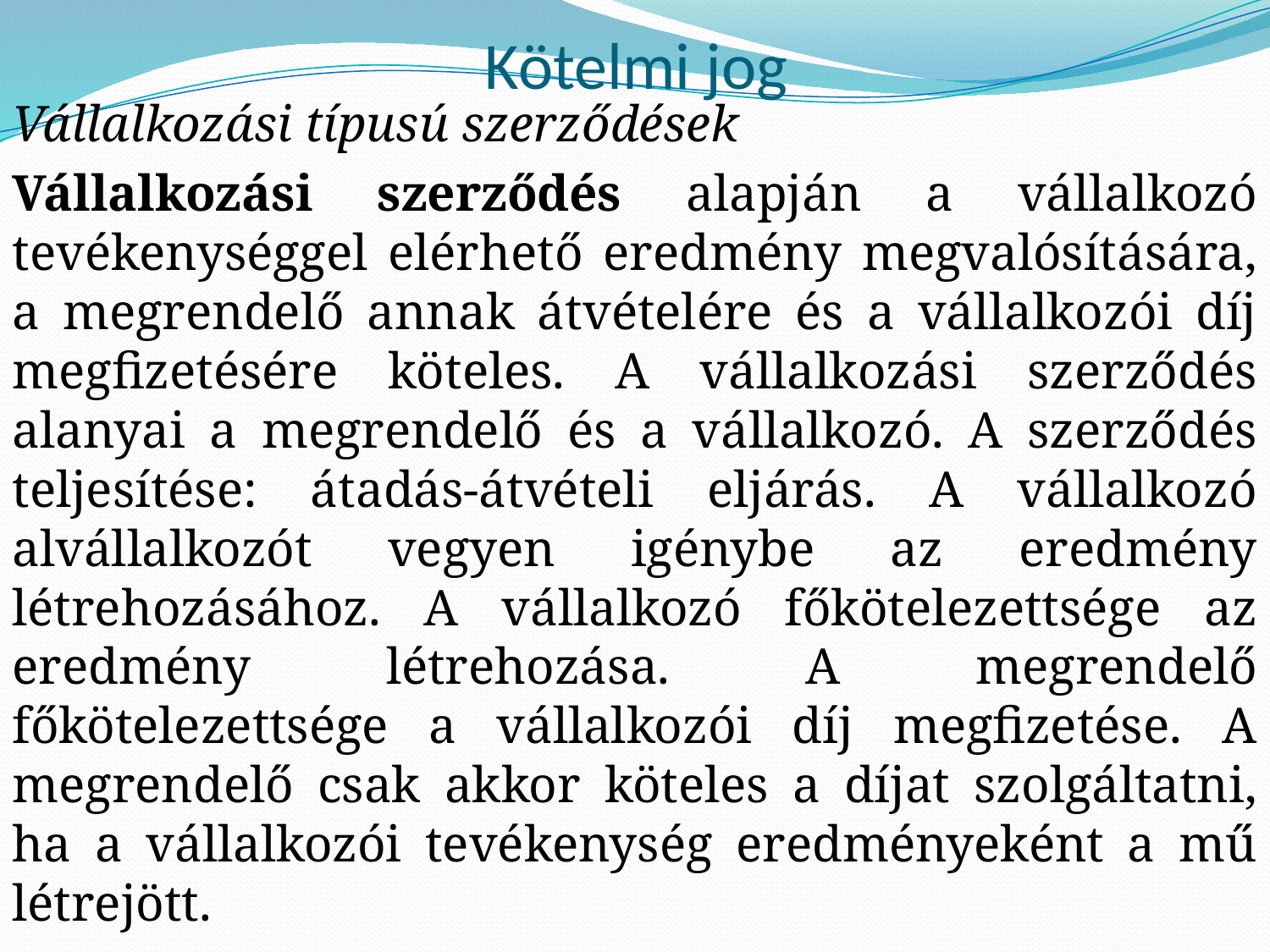

# Kötelmi jog
Vállalkozási típusú szerződések
Vállalkozási szerződés alapján a vállalkozó tevékenységgel elérhető eredmény megvalósítására, a megrendelő annak átvételére és a vállalkozói díj megfizetésére köteles. A vállalkozási szerződés alanyai a megrendelő és a vállalkozó. A szerződés teljesítése: átadás-átvételi eljárás. A vállalkozó alvállalkozót vegyen igénybe az eredmény létrehozásához. A vállalkozó főkötelezettsége az eredmény létrehozása. A megrendelő főkötelezettsége a vállalkozói díj megfizetése. A megrendelő csak akkor köteles a díjat szolgáltatni, ha a vállalkozói tevékenység eredményeként a mű létrejött.